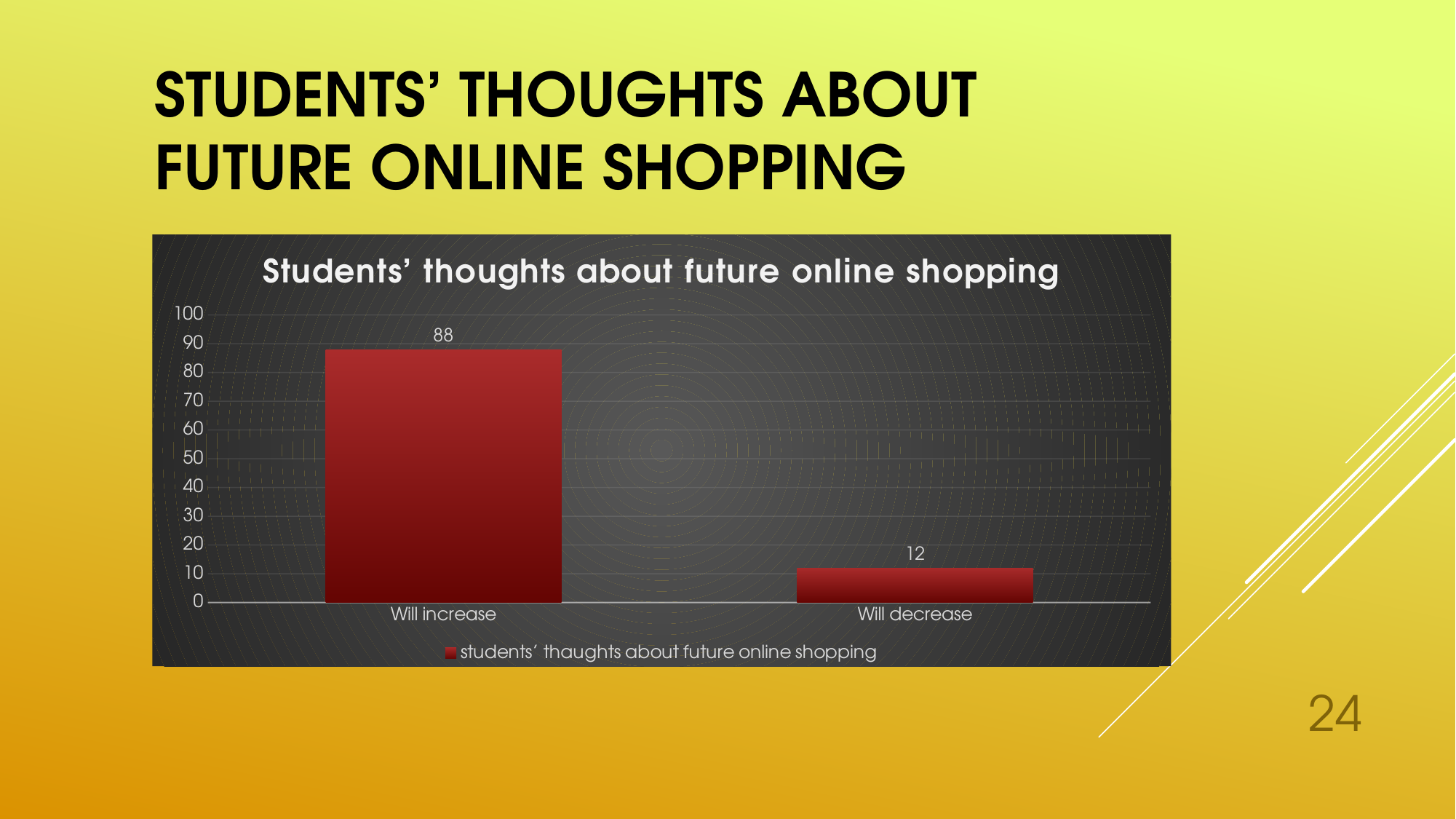

# students’ thoughts about future online shopping

### Chart: Students’ thoughts about future online shopping

| Category | students’ thaughts about future online shopping |
|---|---|
| Will increase | 88.0 |
| Will decrease | 12.0 |
24